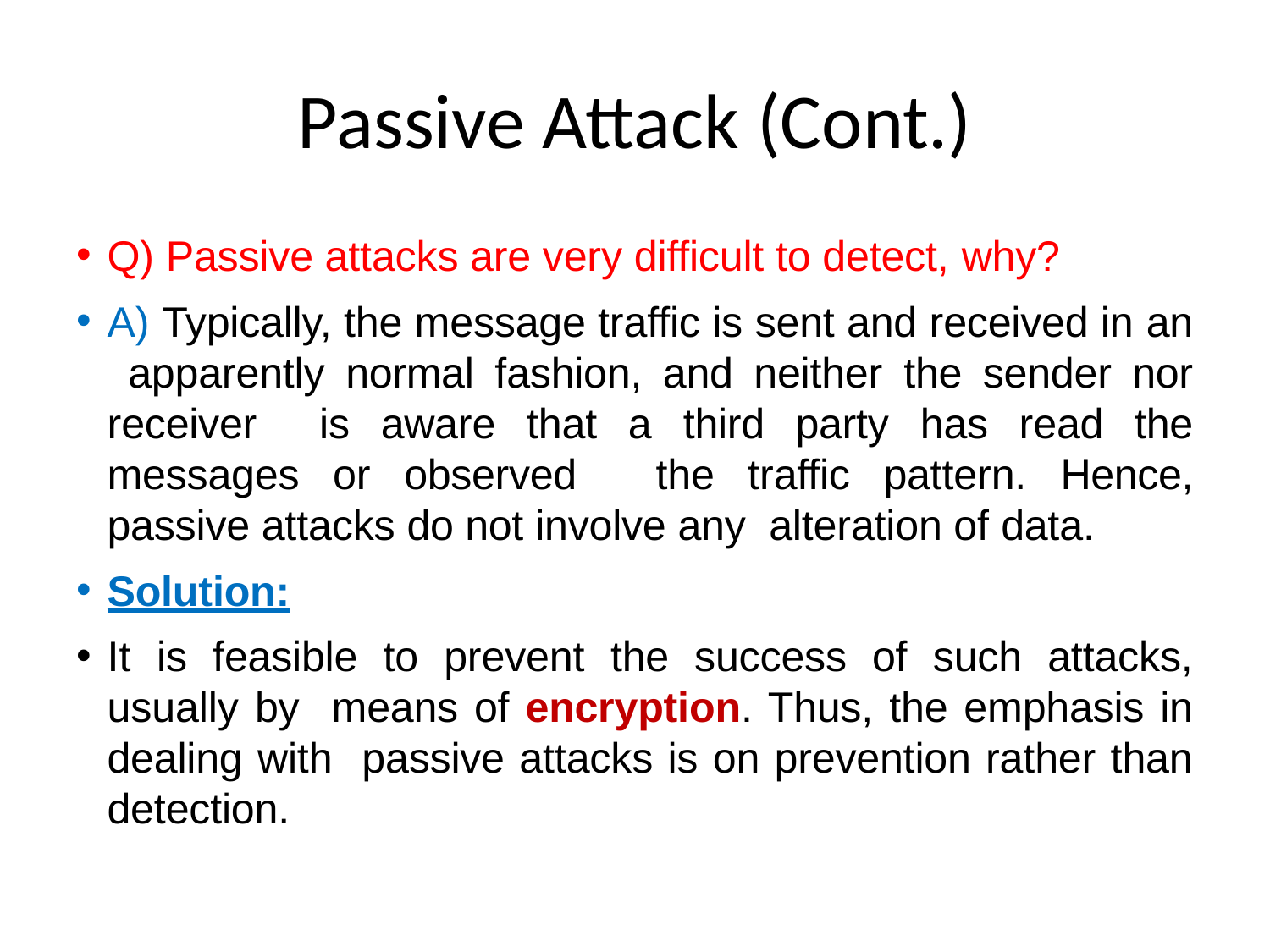

# Passive Attack (Cont.)
Q) Passive attacks are very difficult to detect, why?
A) Typically, the message traffic is sent and received in an  apparently normal fashion, and neither the sender nor receiver  is aware that a third party has read the messages or observed  the traffic pattern. Hence, passive attacks do not involve any  alteration of data.
Solution:
It is feasible to prevent the success of such attacks, usually by  means of encryption. Thus, the emphasis in dealing with  passive attacks is on prevention rather than detection.